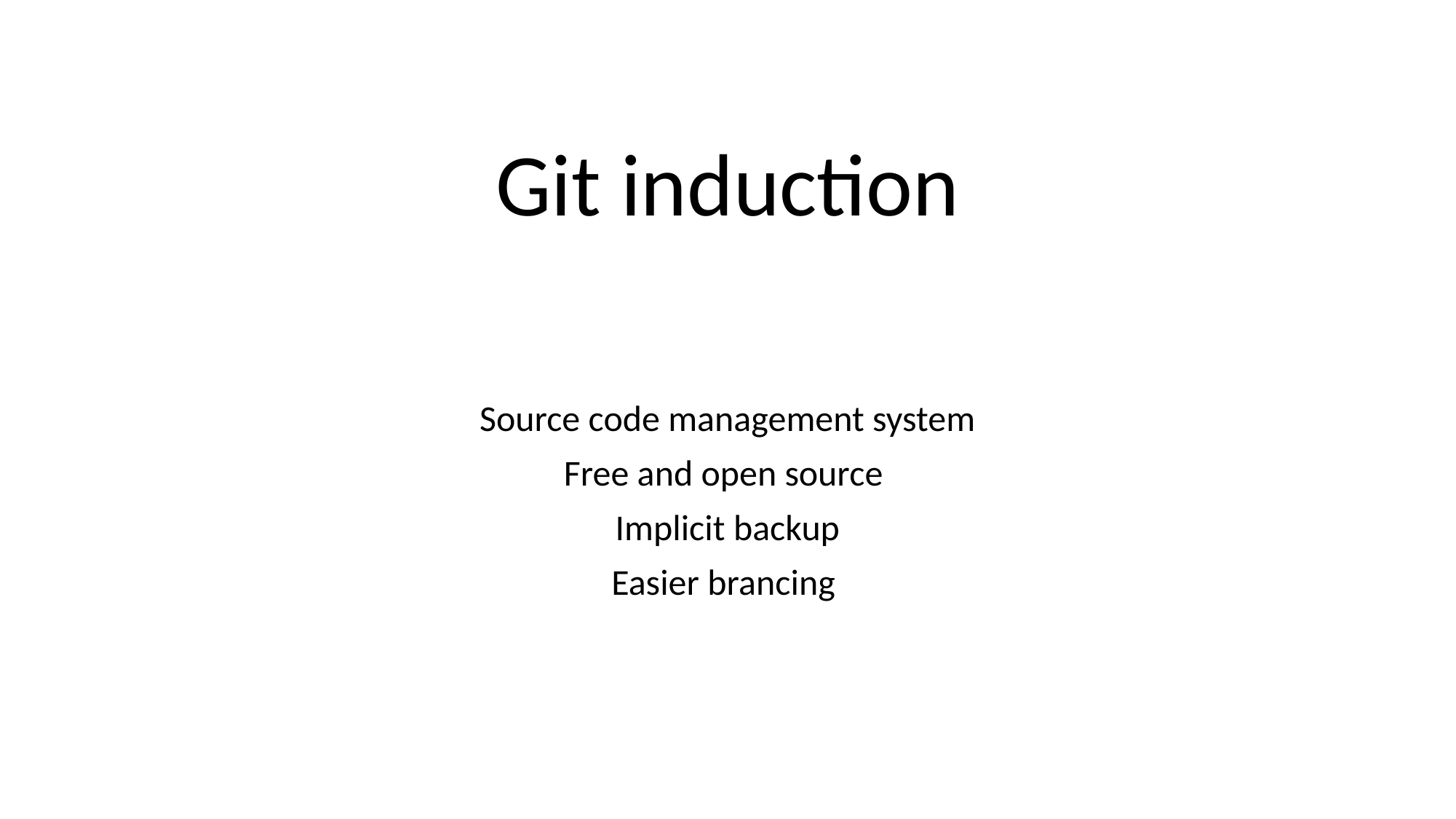

# Git induction

Source code management system
Free and open source
Implicit backup
Easier brancing